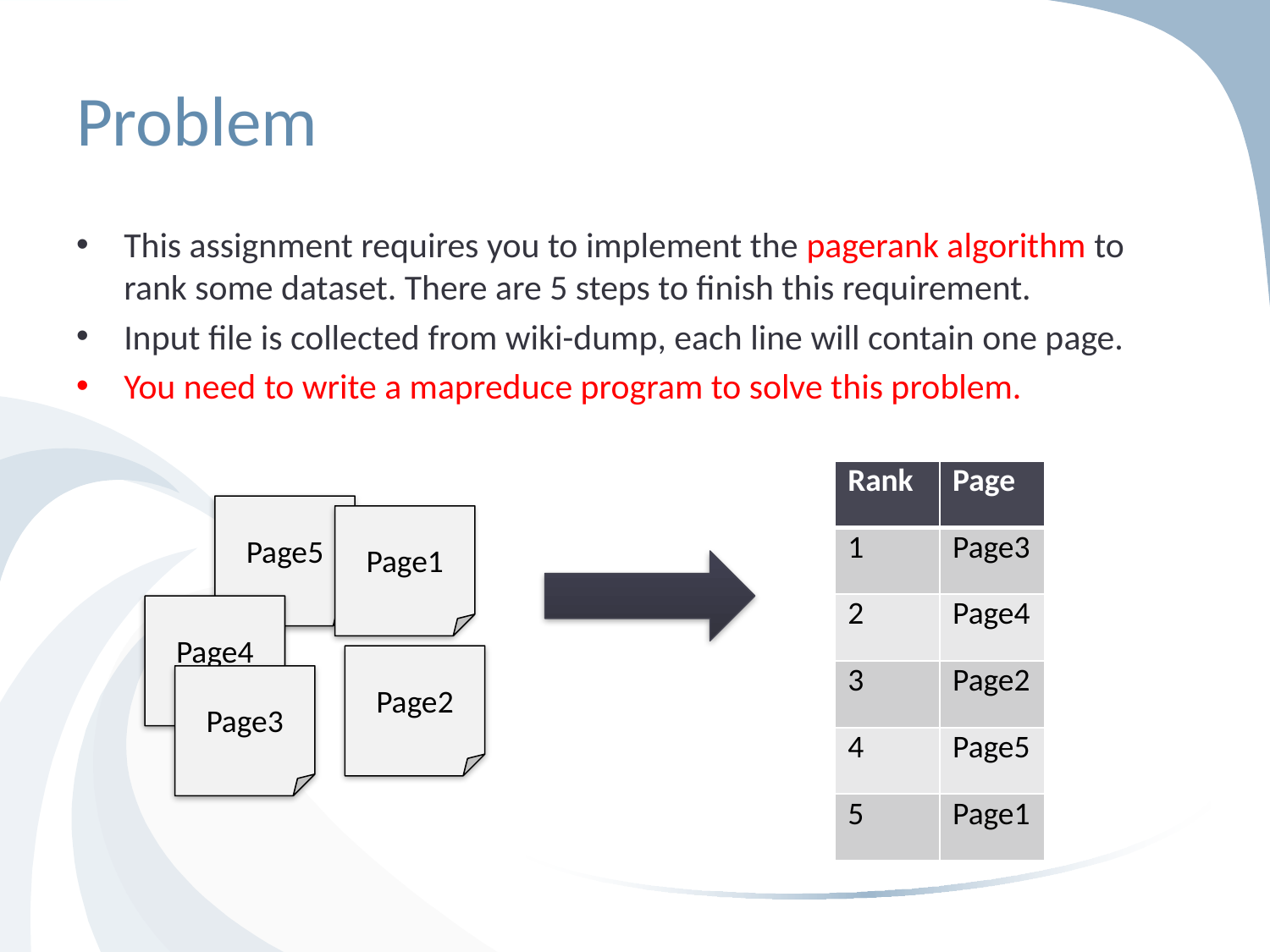

# Problem
This assignment requires you to implement the pagerank algorithm to rank some dataset. There are 5 steps to finish this requirement.
Input file is collected from wiki-dump, each line will contain one page.
You need to write a mapreduce program to solve this problem.

| Rank | Page |
| --- | --- |
| 1 | Page3 |
| 2 | Page4 |
| 3 | Page2 |
| 4 | Page5 |
| 5 | Page1 |
Page5
Page1

Page4
Page2
Page3